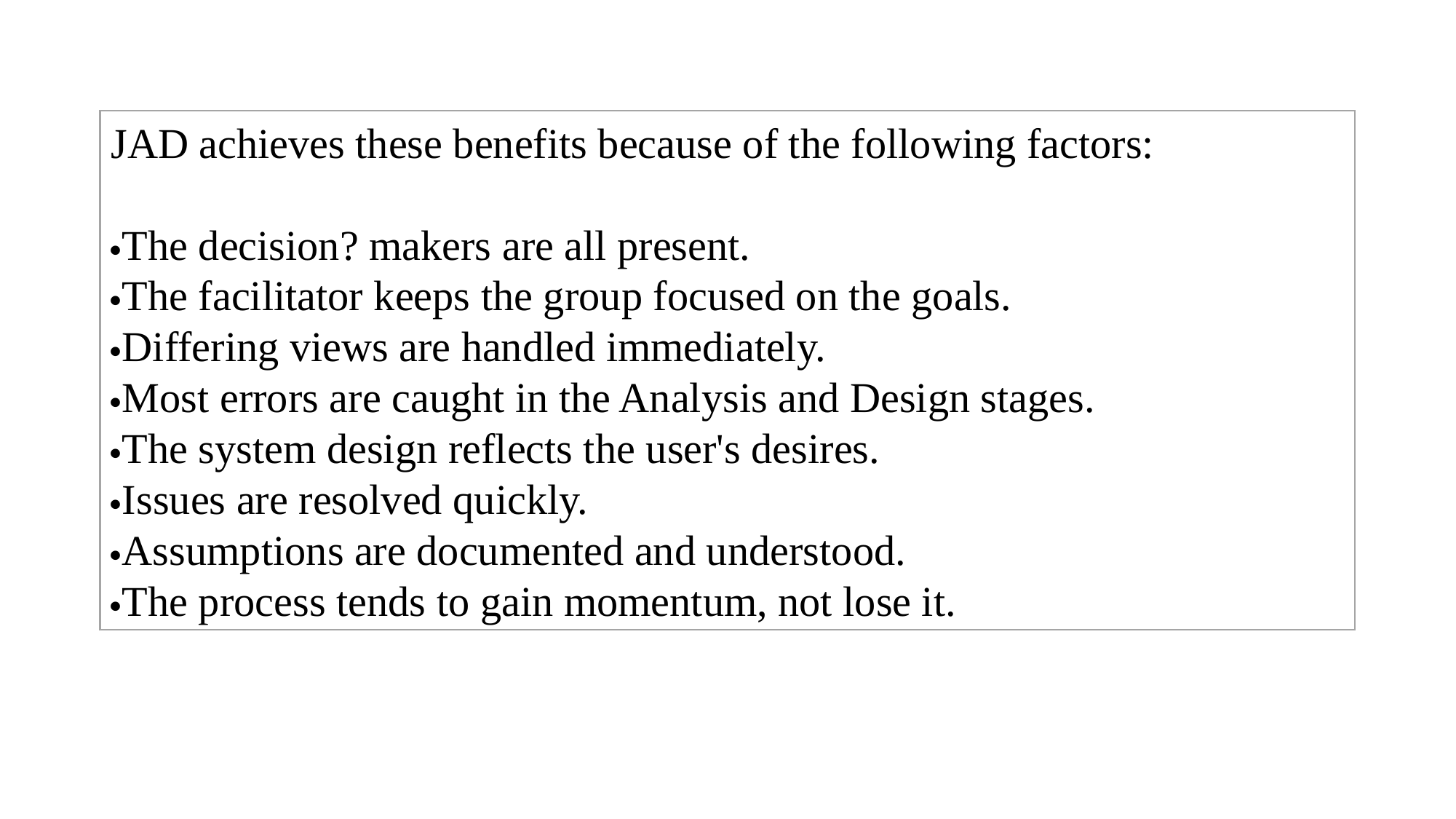

JAD achieves these benefits because of the following factors:

•The decision? makers are all present.
•The facilitator keeps the group focused on the goals.
•Differing views are handled immediately.
•Most errors are caught in the Analysis and Design stages.
•The system design reflects the user's desires.
•Issues are resolved quickly.
•Assumptions are documented and understood.
•The process tends to gain momentum, not lose it.